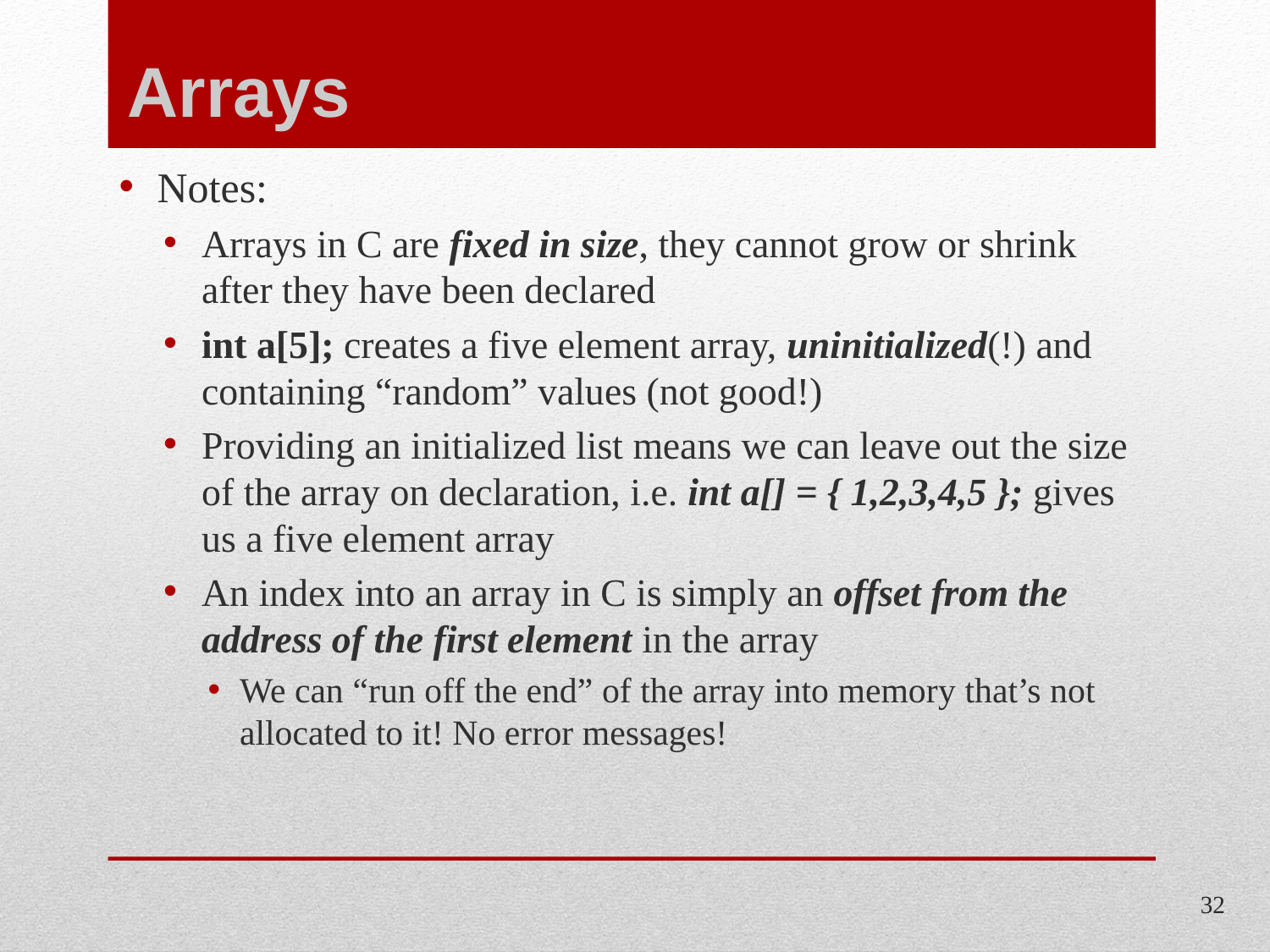

# Arrays
Notes:
Arrays in C are fixed in size, they cannot grow or shrink after they have been declared
int a[5]; creates a five element array, uninitialized(!) and containing “random” values (not good!)
Providing an initialized list means we can leave out the size of the array on declaration, i.e. int a[] = { 1,2,3,4,5 }; gives us a five element array
An index into an array in C is simply an offset from the address of the first element in the array
We can “run off the end” of the array into memory that’s not allocated to it! No error messages!

32